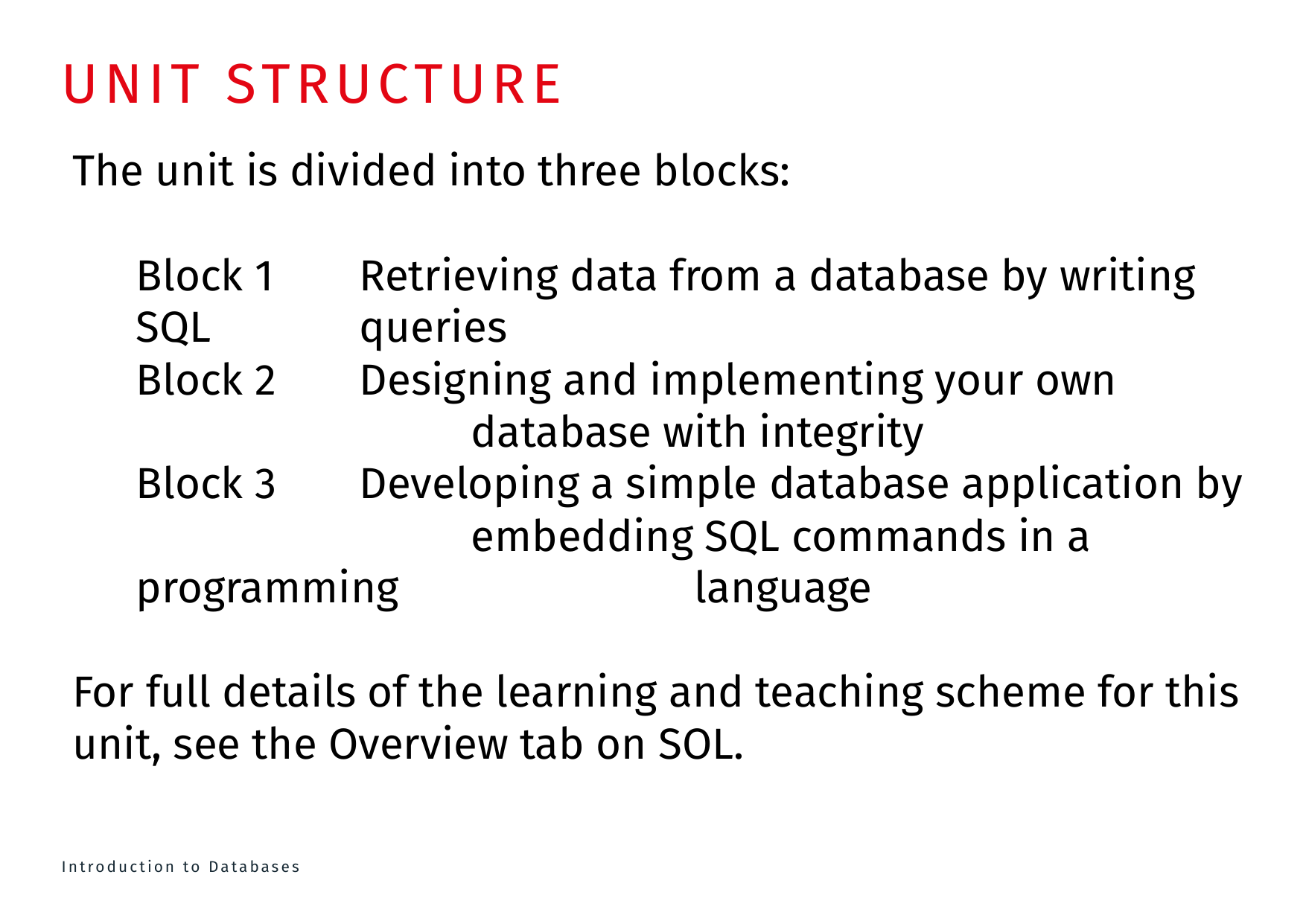

# UNIT STRUCTURE
The unit is divided into three blocks:

	Block 1	Retrieving data from a database by writing SQL 		queries
	Block 2	Designing and implementing your own 				database with integrity
	Block 3	Developing a simple database application by 			embedding SQL commands in a programming 			language

For full details of the learning and teaching scheme for this unit, see the Overview tab on SOL.
ISON WITH LAST YEAR
Introduction to Databases